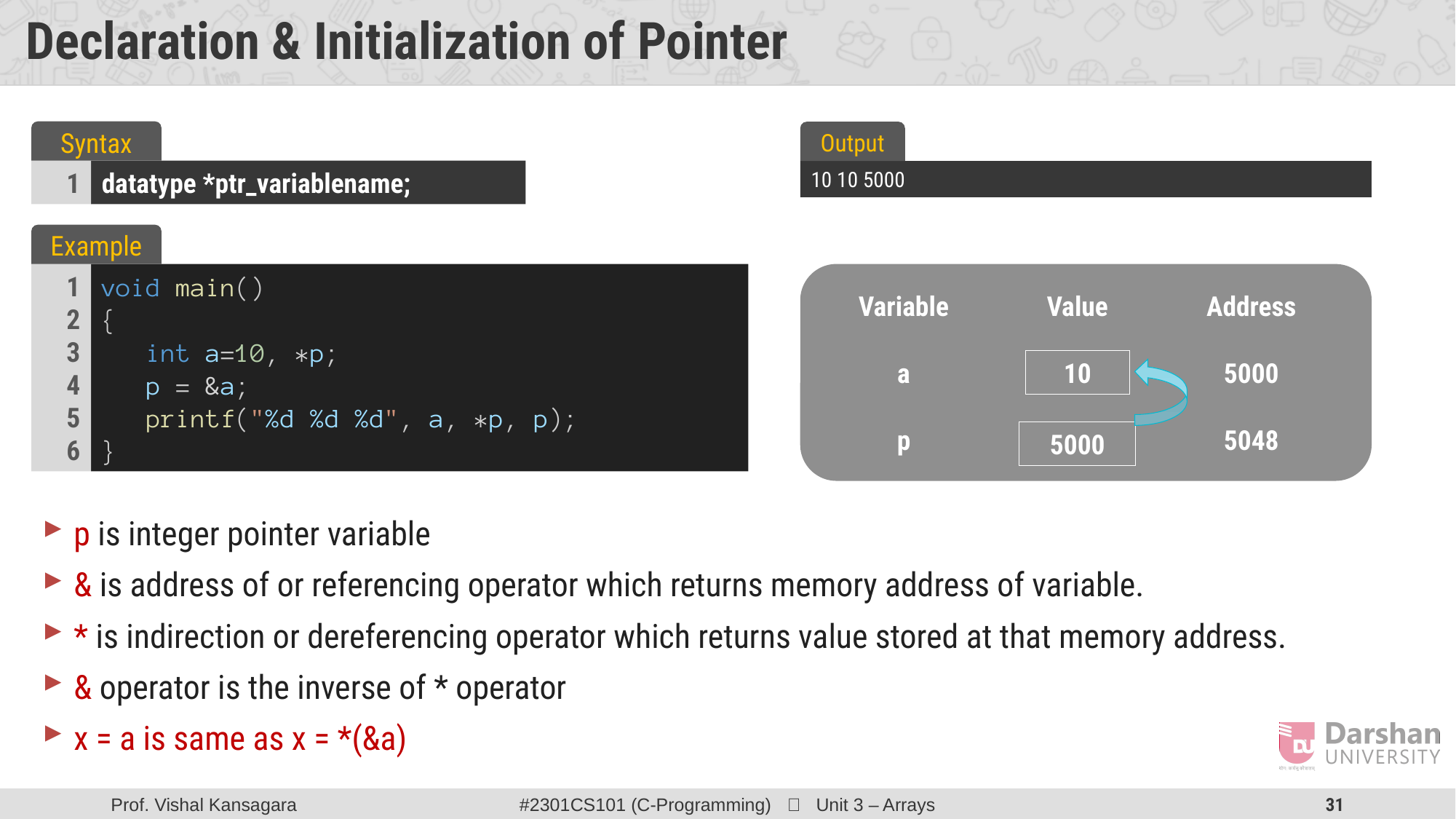

# Declaration & Initialization of Pointer
Syntax
Output
1
datatype *ptr_variablename;
10 10 5000
Example

1
2
3
4
5
6
void main()
{
   int a=10, *p;
   p = &a;
   printf("%d %d %d", a, *p, p);
}
Address
Variable
Value
5000
a
10

5048
p
5000
p is integer pointer variable
& is address of or referencing operator which returns memory address of variable.
* is indirection or dereferencing operator which returns value stored at that memory address.
& operator is the inverse of * operator
x = a is same as x = *(&a)